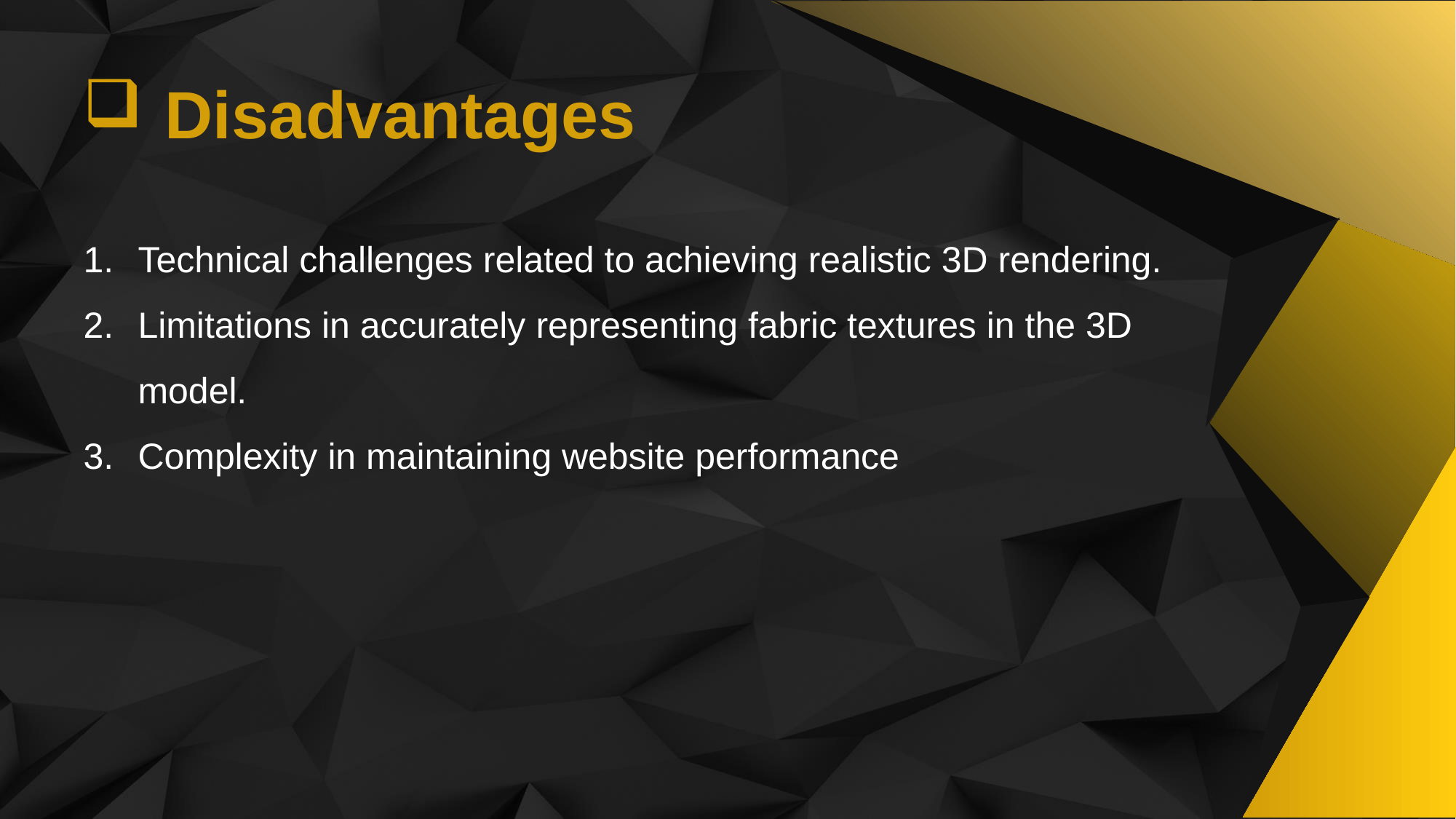

Disadvantages
Technical challenges related to achieving realistic 3D rendering.
Limitations in accurately representing fabric textures in the 3D model.
Complexity in maintaining website performance